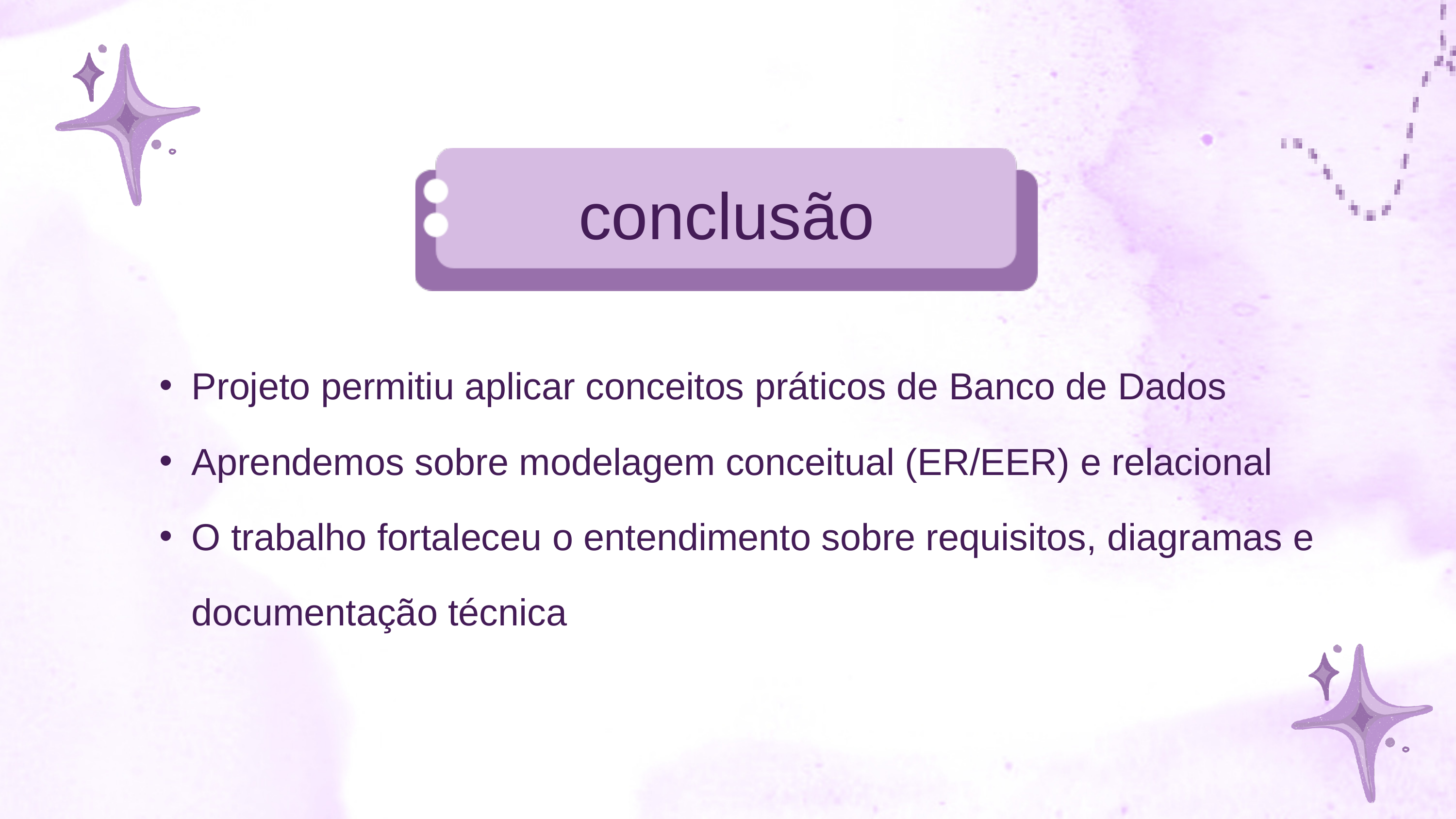

conclusão
Projeto permitiu aplicar conceitos práticos de Banco de Dados
Aprendemos sobre modelagem conceitual (ER/EER) e relacional
O trabalho fortaleceu o entendimento sobre requisitos, diagramas e documentação técnica